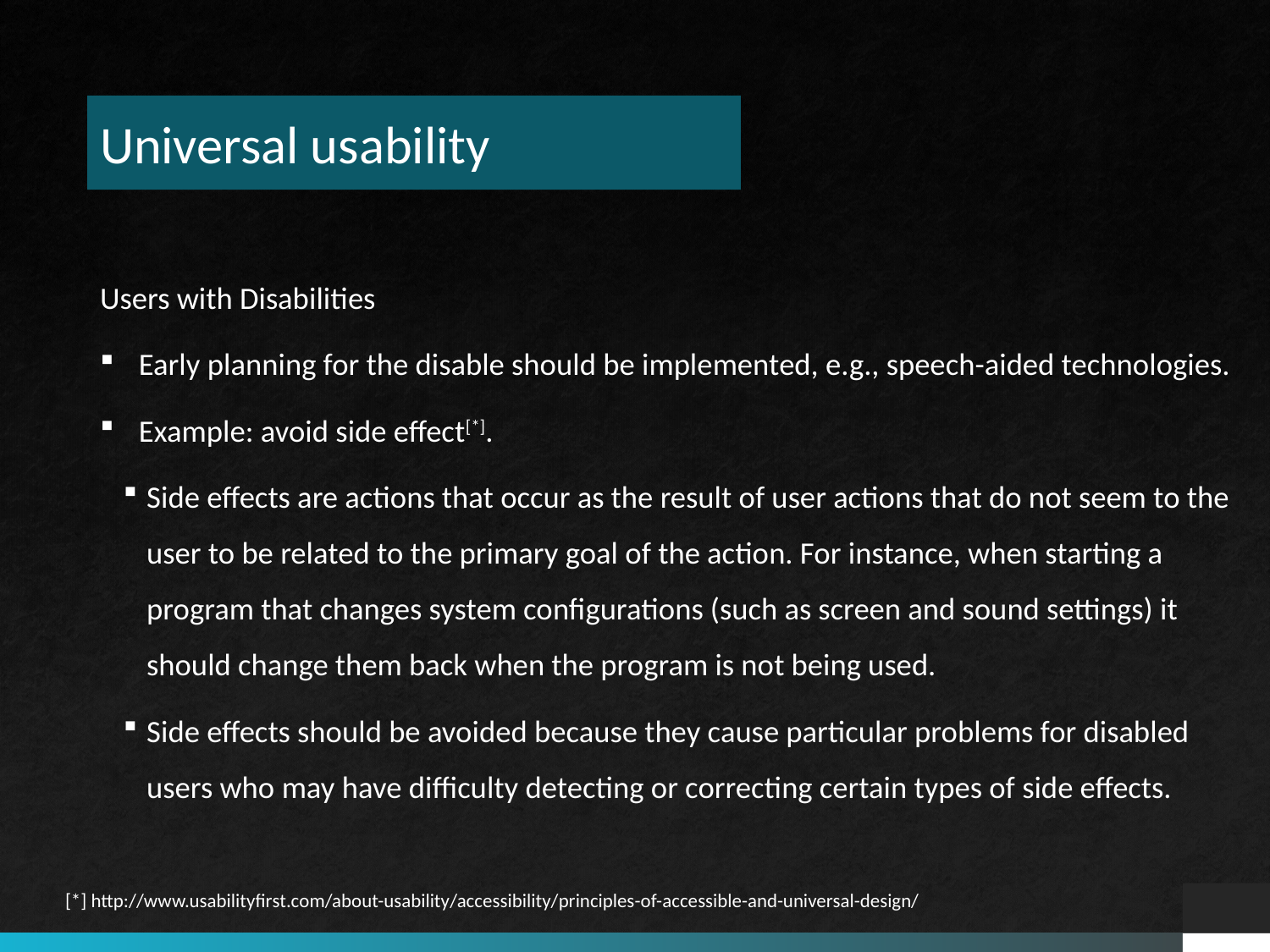

Universal usability
Users with Disabilities
Early planning for the disable should be implemented, e.g., speech-aided technologies.
Example: avoid side effect[*].
Side effects are actions that occur as the result of user actions that do not seem to the user to be related to the primary goal of the action. For instance, when starting a program that changes system configurations (such as screen and sound settings) it should change them back when the program is not being used.
Side effects should be avoided because they cause particular problems for disabled users who may have difficulty detecting or correcting certain types of side effects.
[*] http://www.usabilityfirst.com/about-usability/accessibility/principles-of-accessible-and-universal-design/
22